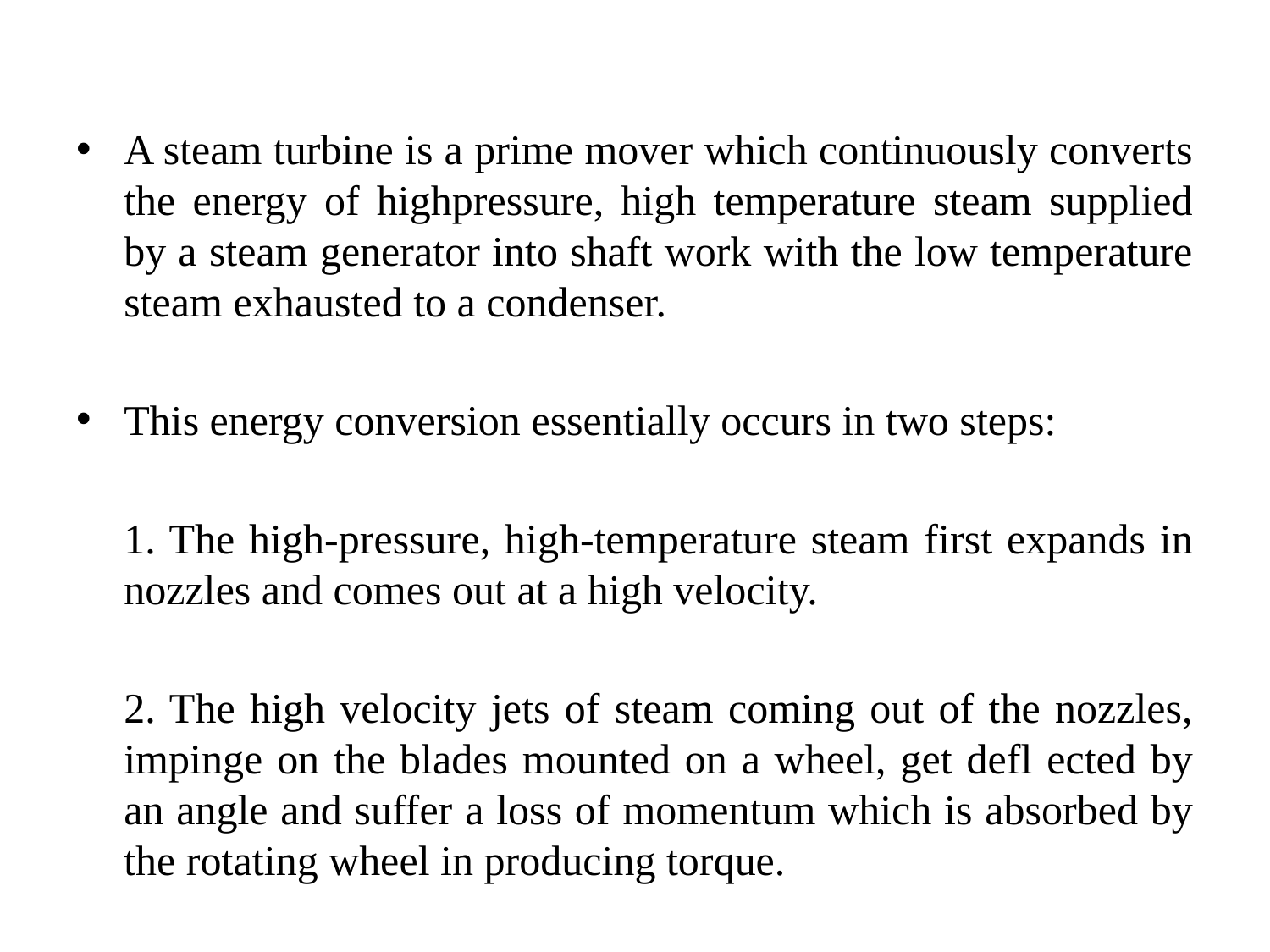

A steam turbine is a prime mover which continuously converts the energy of highpressure, high temperature steam supplied by a steam generator into shaft work with the low temperature steam exhausted to a condenser.

This energy conversion essentially occurs in two steps:

	1. The high-pressure, high-temperature steam first expands in nozzles and comes out at a high velocity.

	2. The high velocity jets of steam coming out of the nozzles, impinge on the blades mounted on a wheel, get defl ected by an angle and suffer a loss of momentum which is absorbed by the rotating wheel in producing torque.